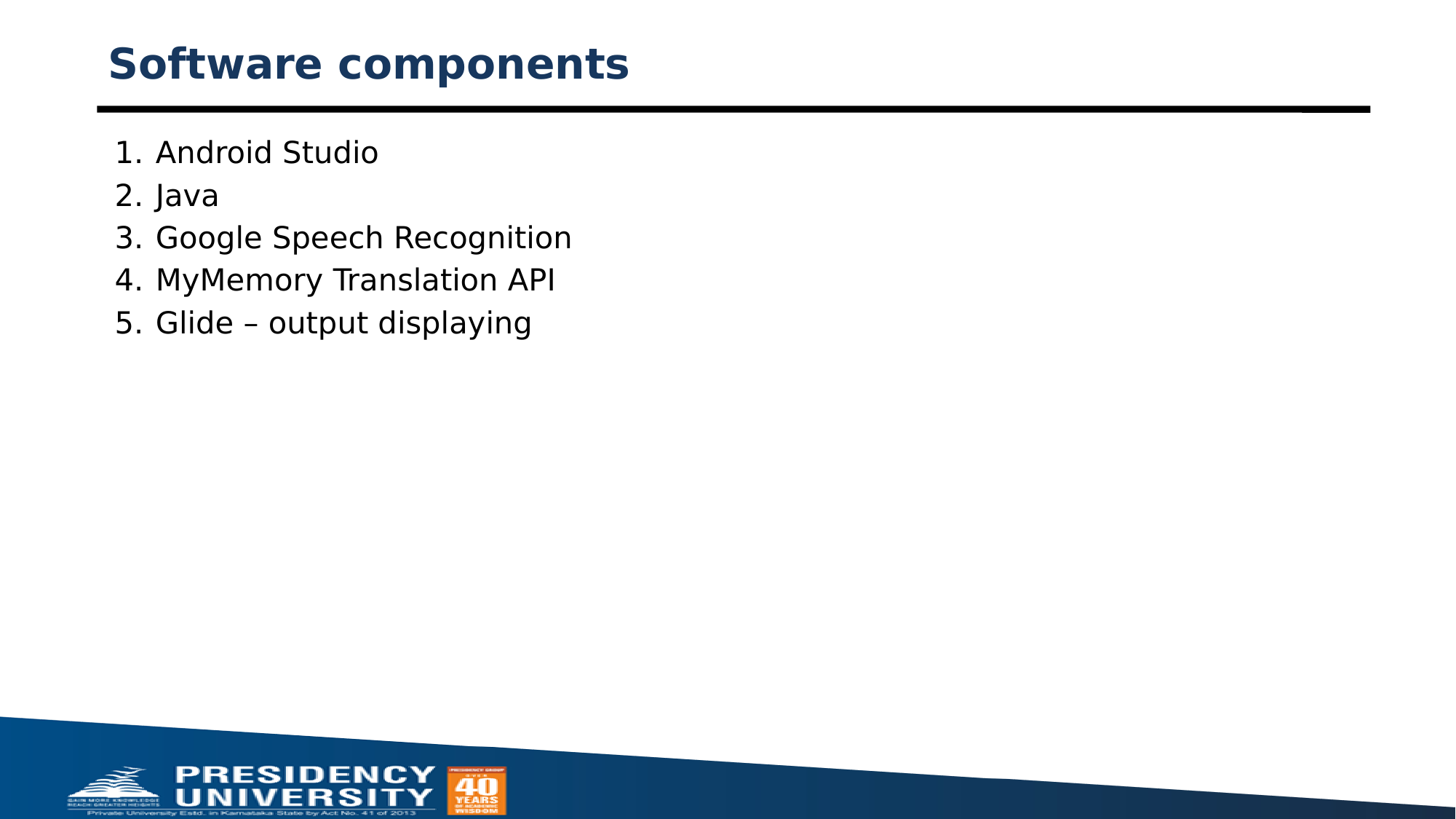

# Software components
Android Studio
Java
Google Speech Recognition
MyMemory Translation API
Glide – output displaying